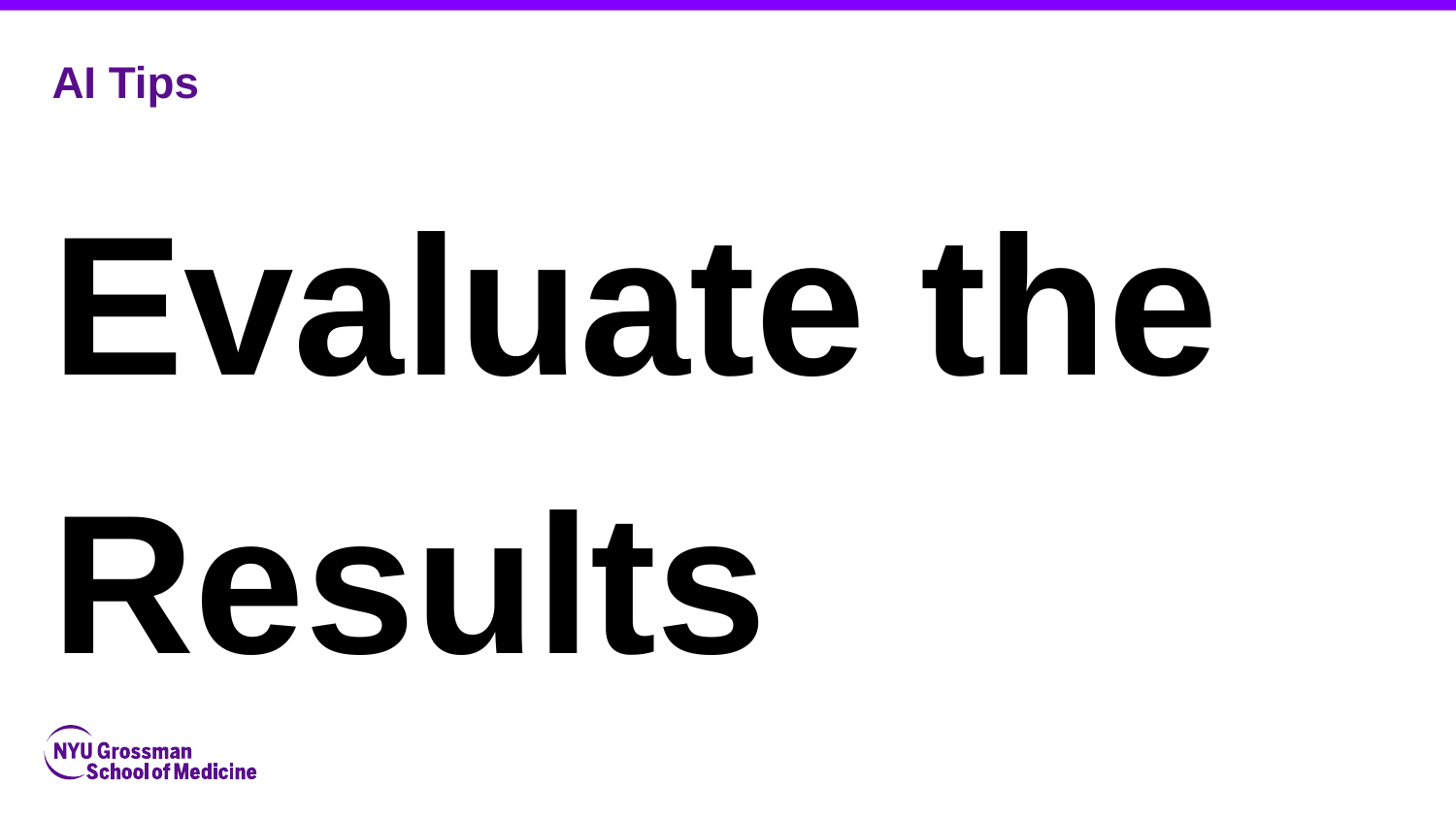

# AI Tips
Evaluate the Results

30
NYU Langone Health